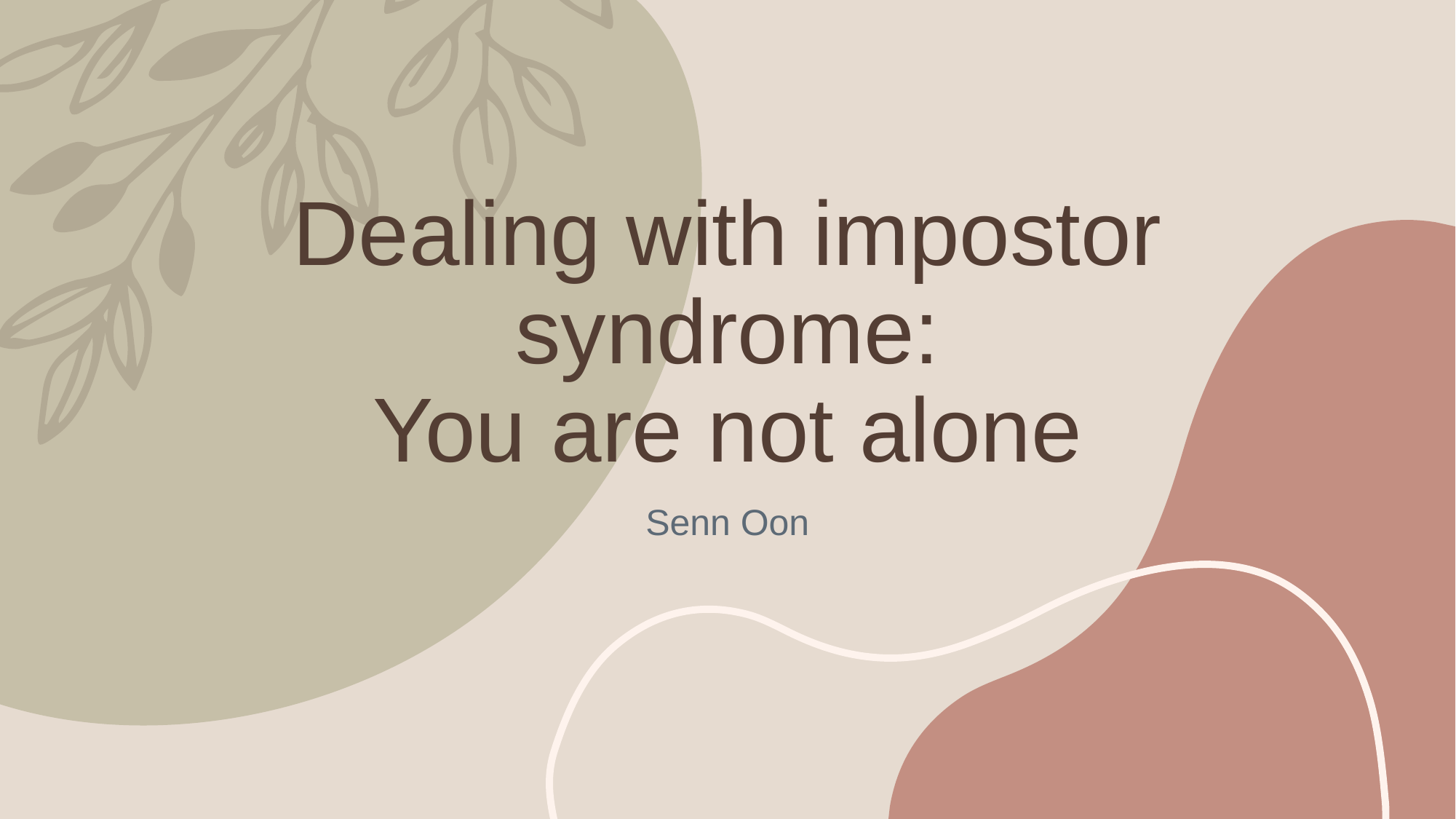

# Dealing with impostor syndrome: You are not alone
Senn Oon